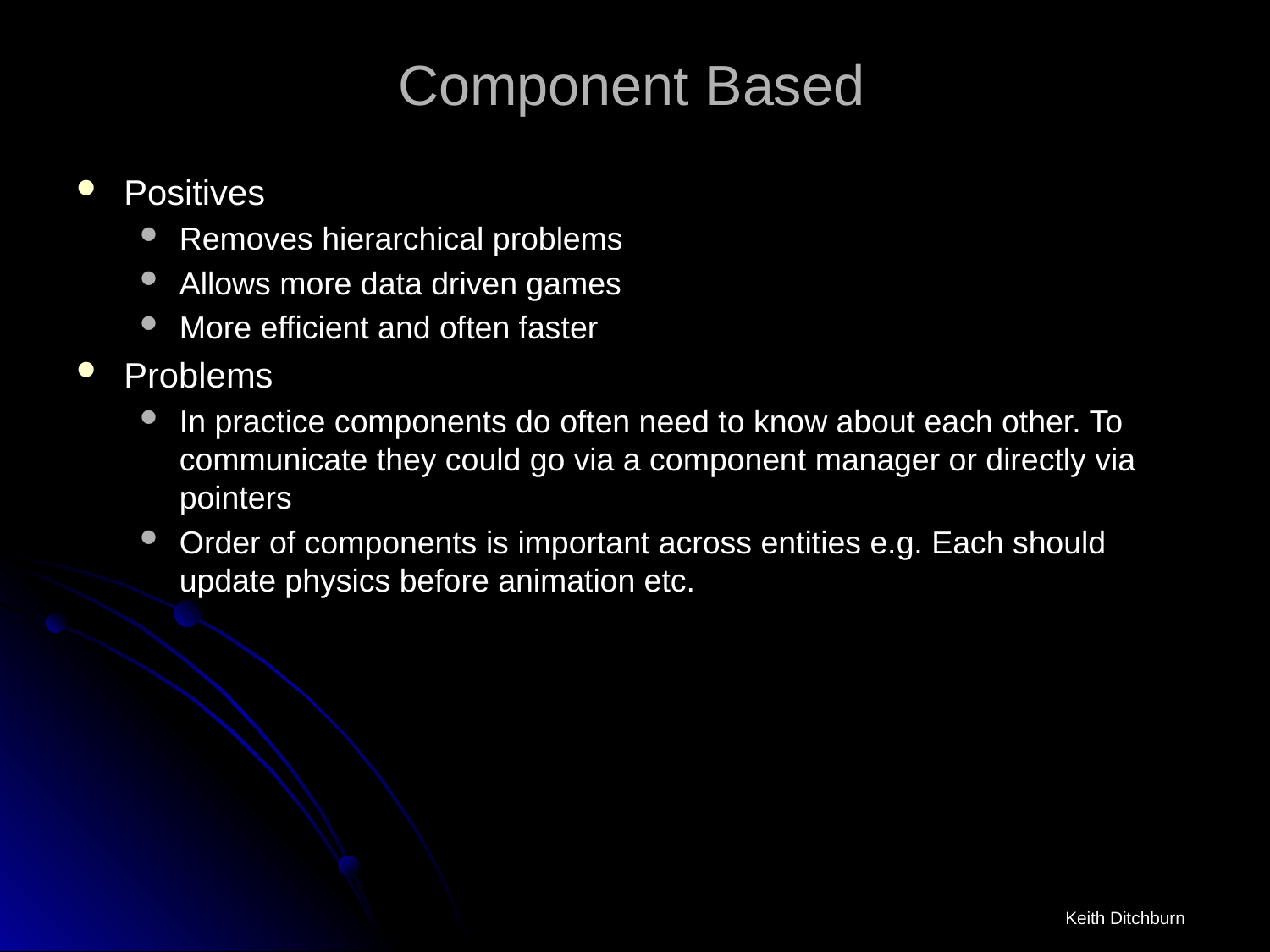

# Component Based
Positives
Removes hierarchical problems
Allows more data driven games
More efficient and often faster
Problems
In practice components do often need to know about each other. To communicate they could go via a component manager or directly via pointers
Order of components is important across entities e.g. Each should update physics before animation etc.